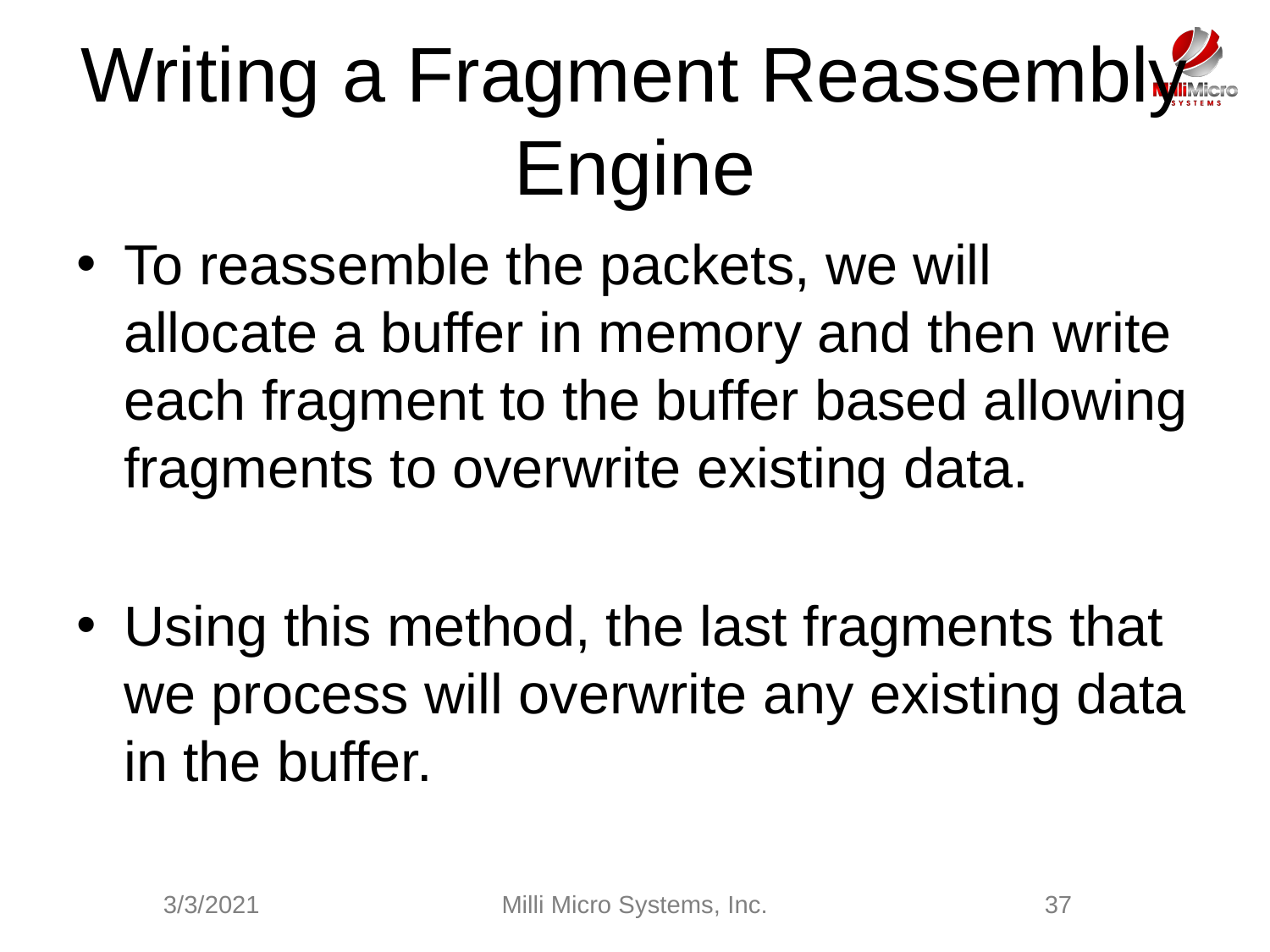

# Writing a Fragment Reassembly Engine
To reassemble the packets, we will allocate a buffer in memory and then write each fragment to the buffer based allowing fragments to overwrite existing data.

Using this method, the last fragments that we process will overwrite any existing data in the buffer.

3/3/2021
Milli Micro Systems, Inc.
37